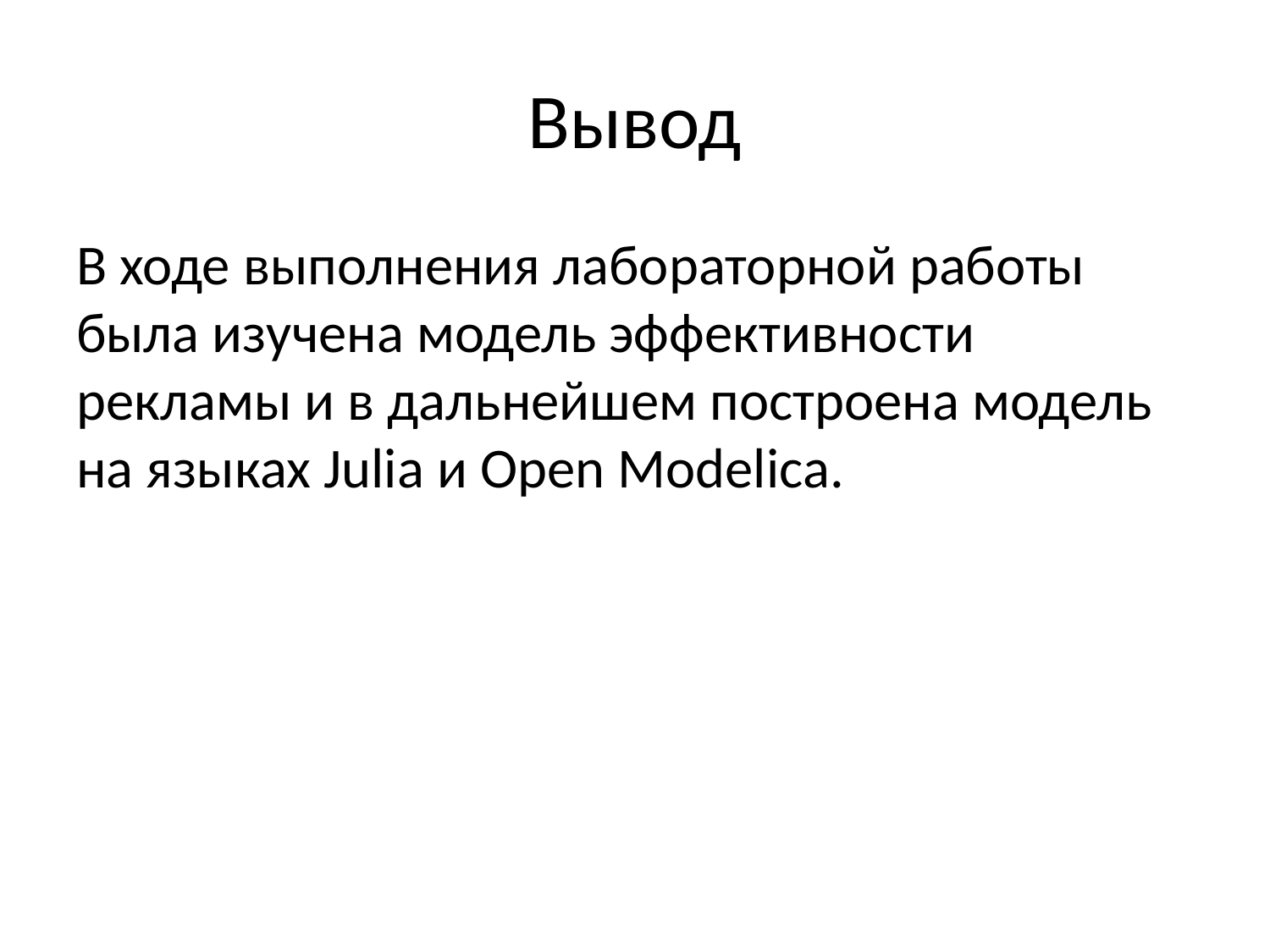

# Вывод
В ходе выполнения лабораторной работы была изучена модель эффективности рекламы и в дальнейшем построена модель на языках Julia и Open Modelica.